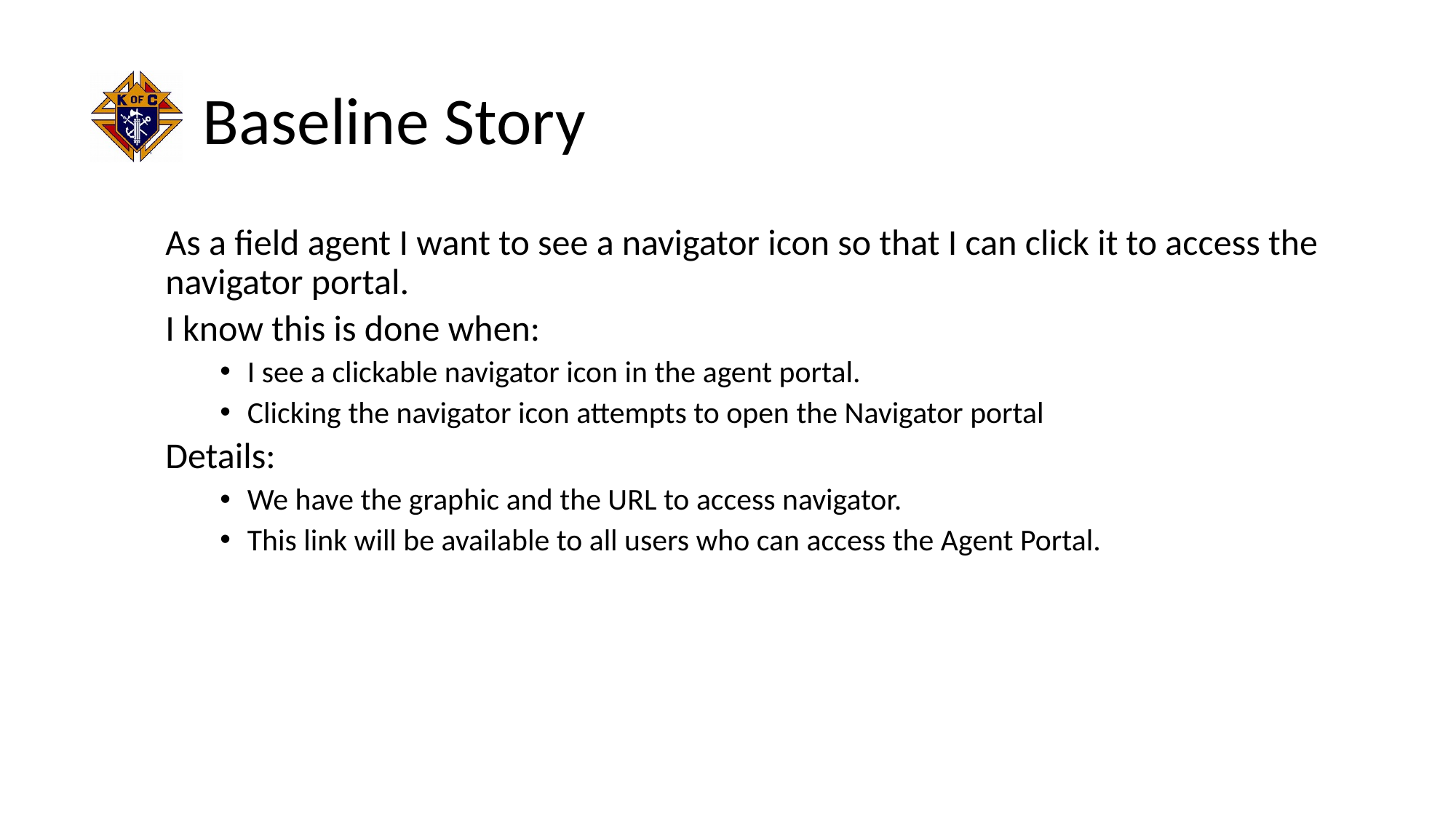

# Baseline Story
As a field agent I want to see a navigator icon so that I can click it to access the navigator portal.
I know this is done when:
I see a clickable navigator icon in the agent portal.
Clicking the navigator icon attempts to open the Navigator portal
Details:
We have the graphic and the URL to access navigator.
This link will be available to all users who can access the Agent Portal.